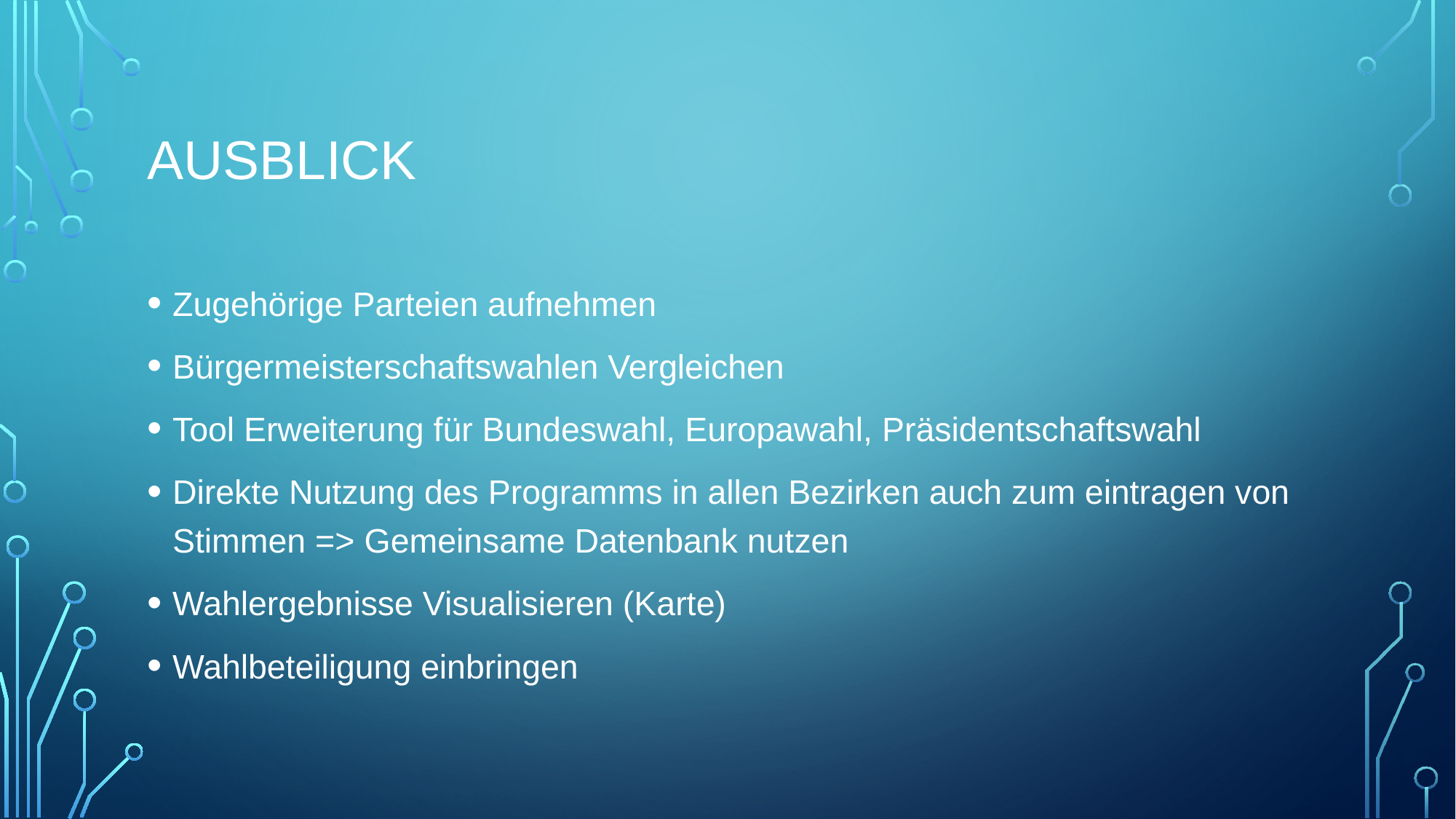

# Ausblick
Zugehörige Parteien aufnehmen
Bürgermeisterschaftswahlen Vergleichen
Tool Erweiterung für Bundeswahl, Europawahl, Präsidentschaftswahl
Direkte Nutzung des Programms in allen Bezirken auch zum eintragen von Stimmen => Gemeinsame Datenbank nutzen
Wahlergebnisse Visualisieren (Karte)
Wahlbeteiligung einbringen